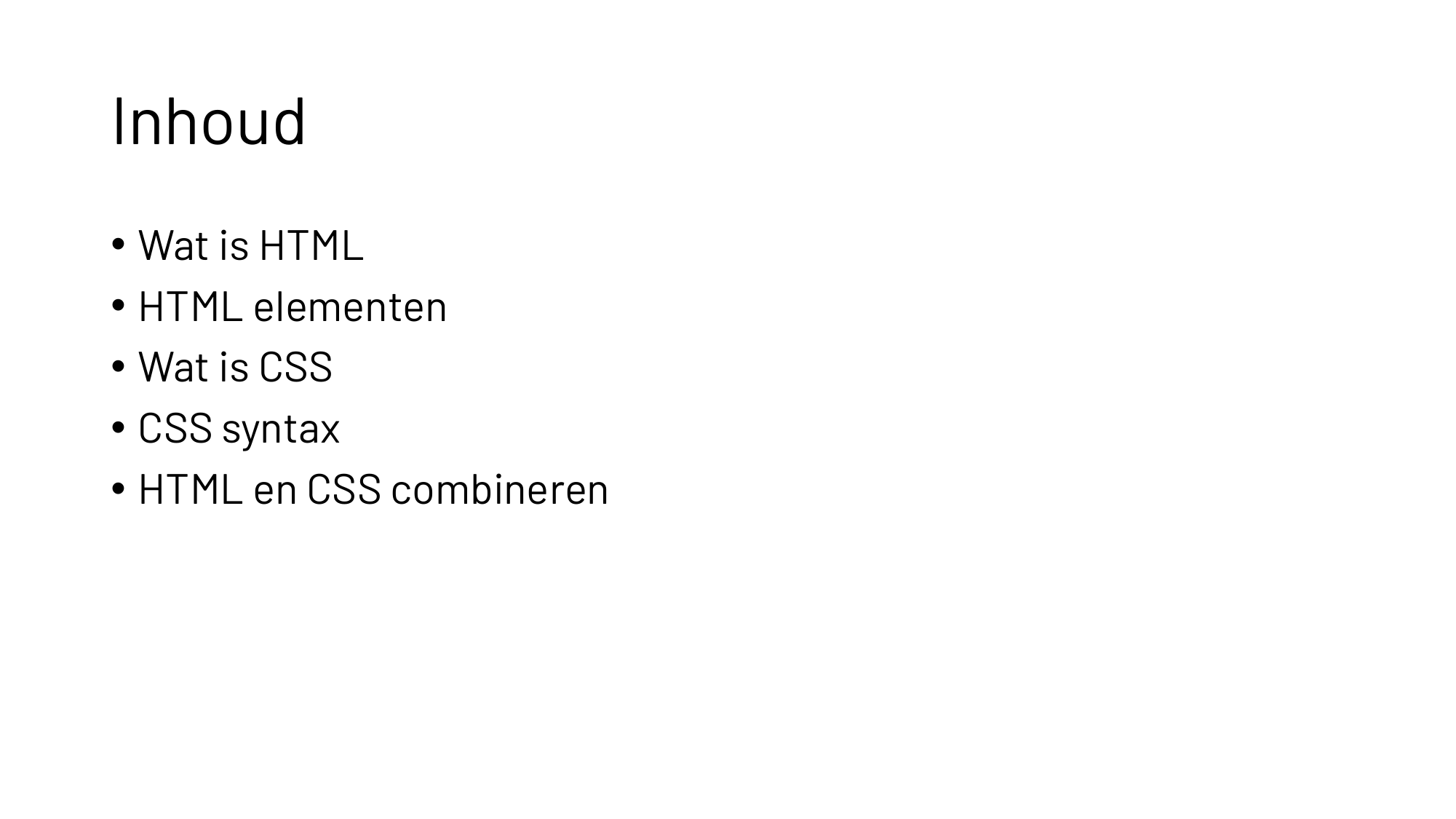

# Inhoud
Wat is HTML
HTML elementen
Wat is CSS
CSS syntax
HTML en CSS combineren